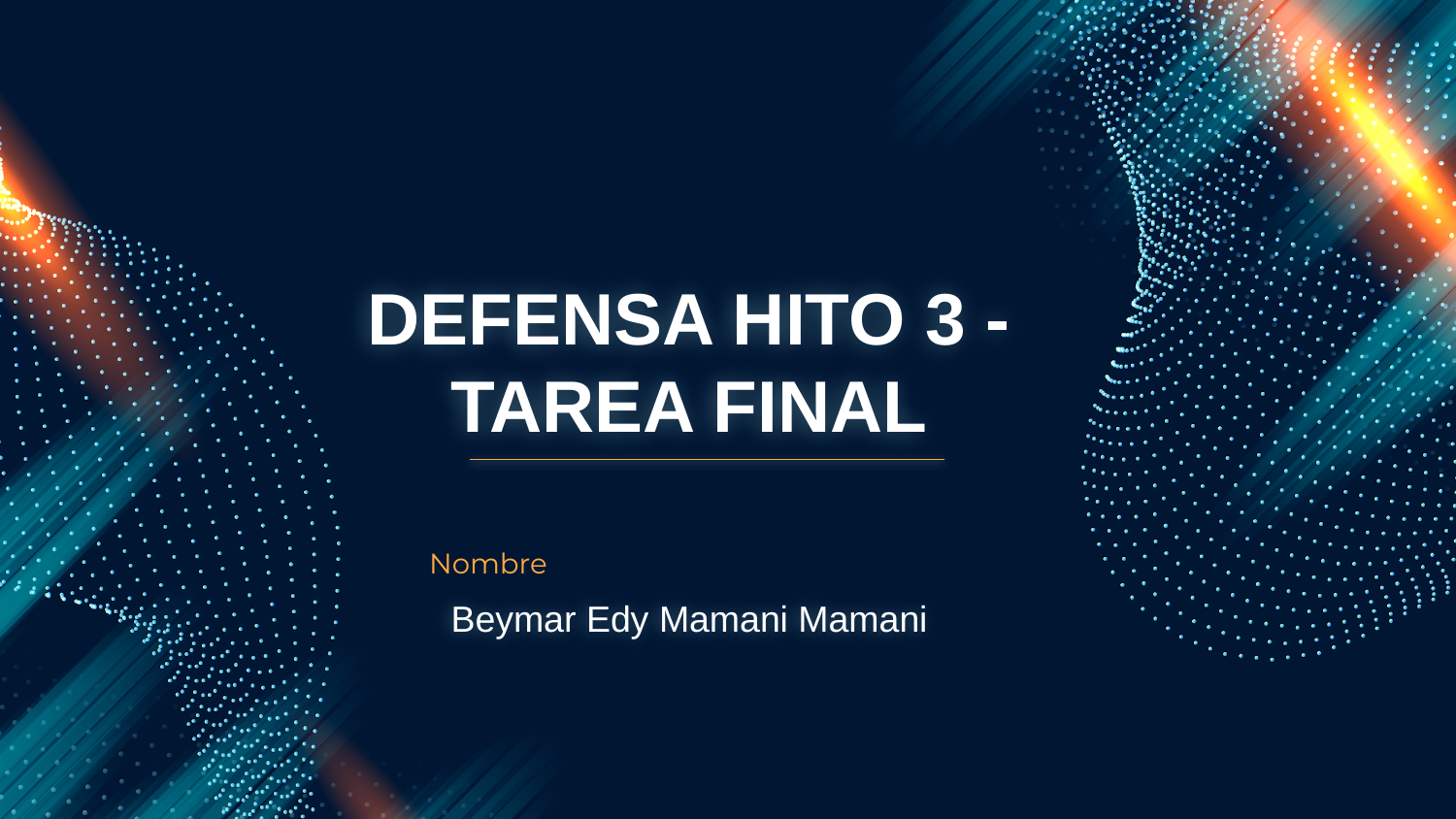

# DEFENSA HITO 3 - TAREA FINAL
Nombre
Beymar Edy Mamani Mamani